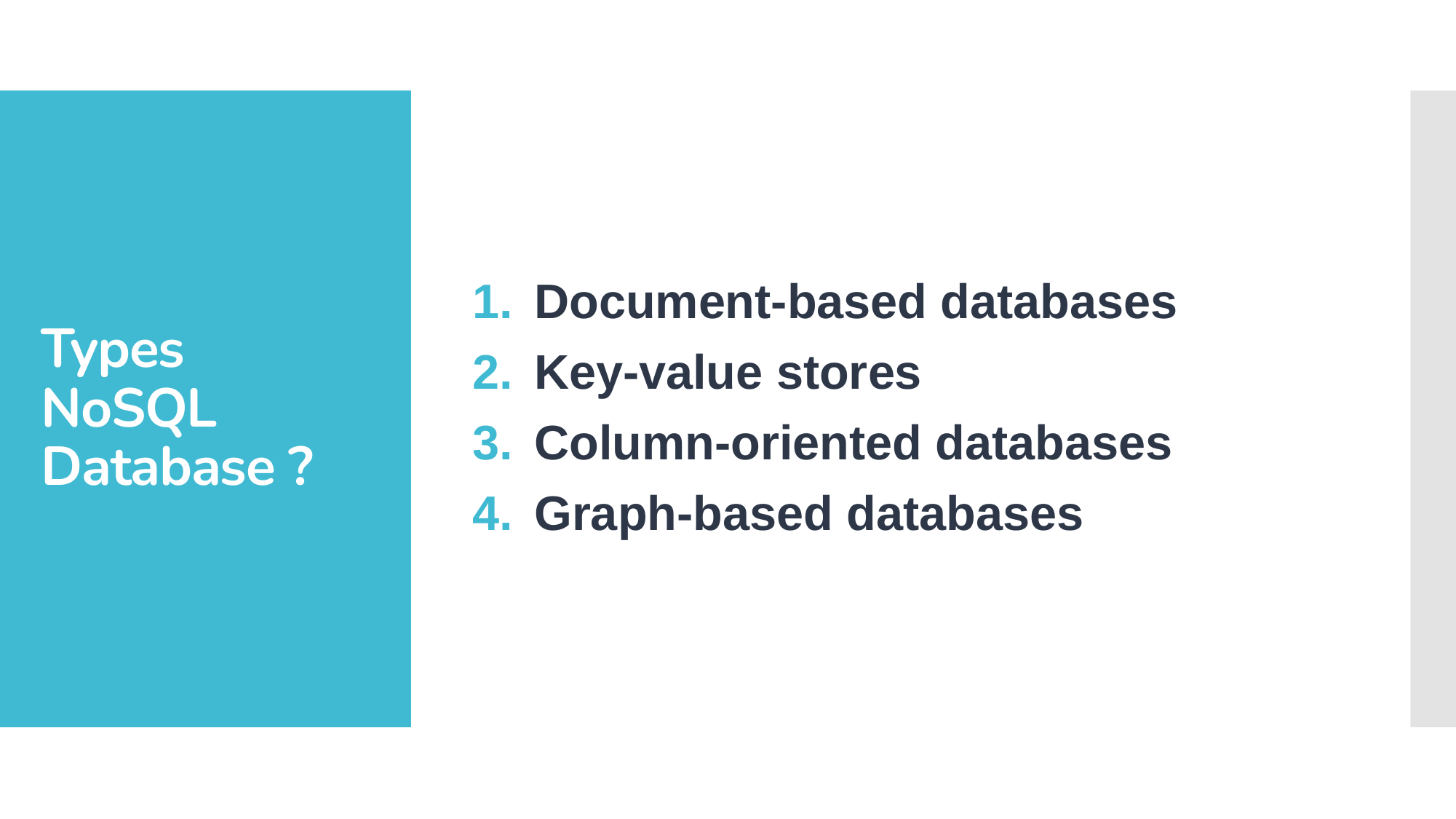

Document-based databases
Key-value stores
Column-oriented databases
Graph-based databases
# Types NoSQL Database ?